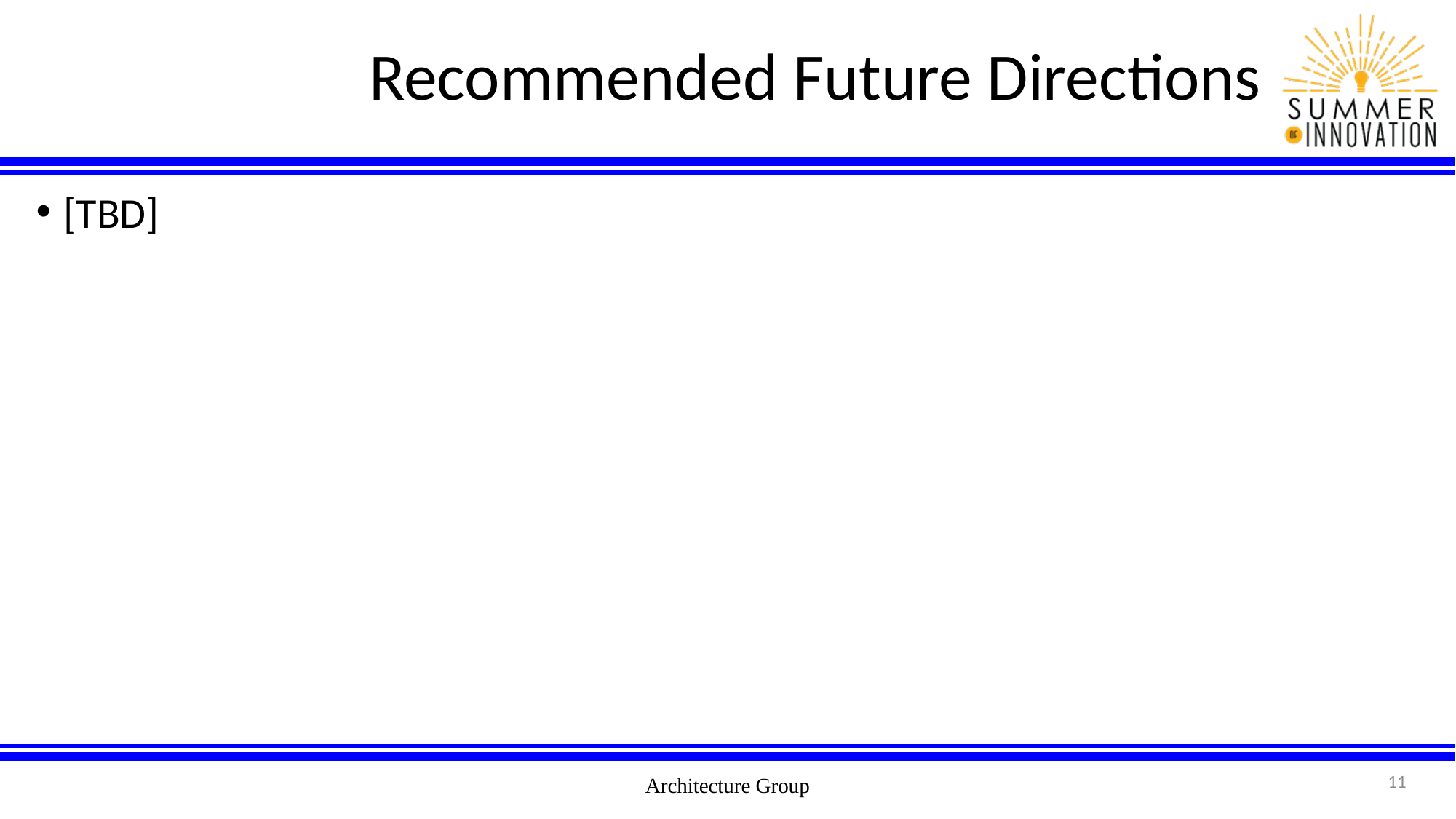

# Recommended Future Directions
[TBD]

11
Architecture Group